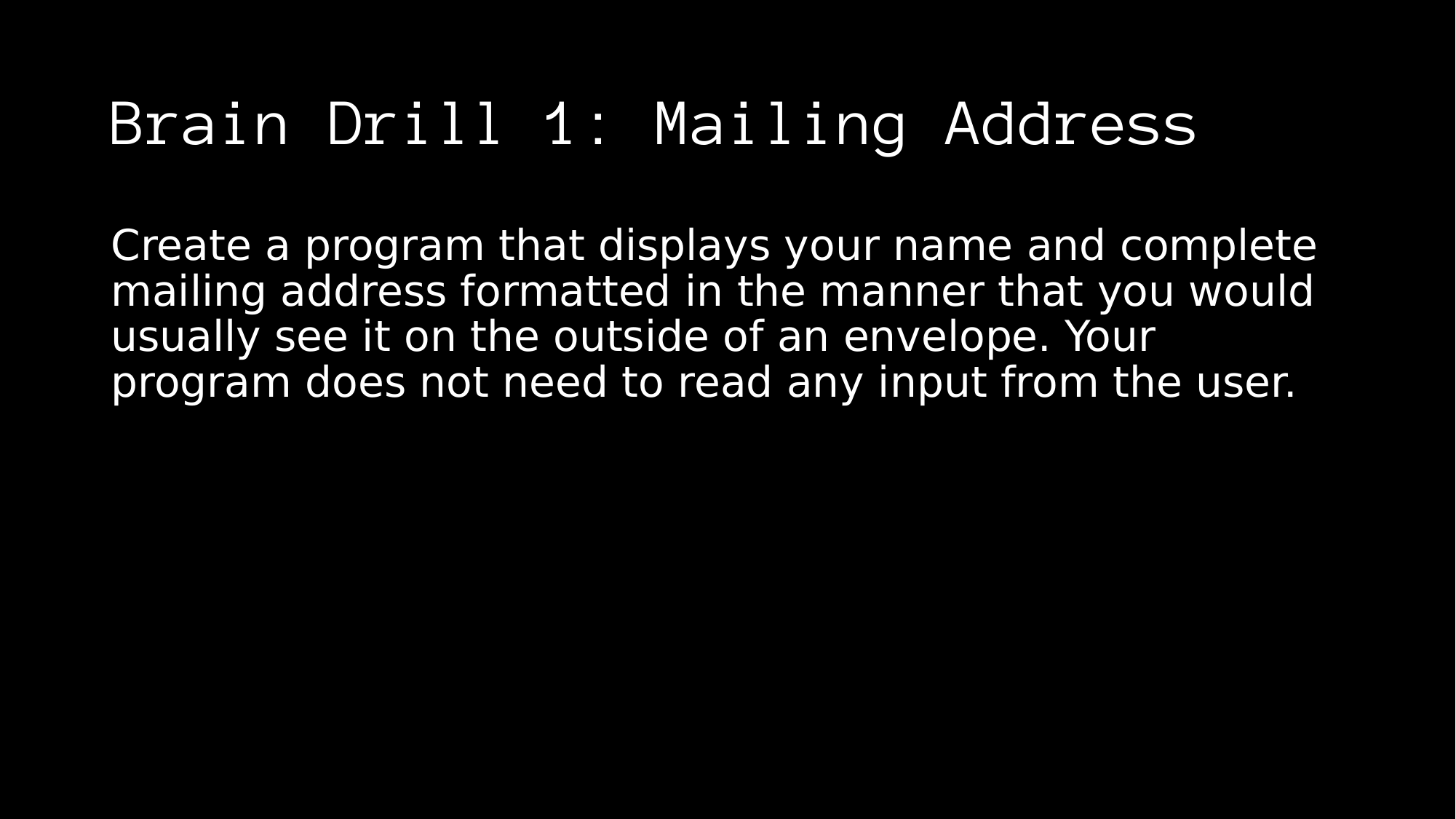

# Brain Drill 1: Mailing Address
Create a program that displays your name and complete mailing address formatted in the manner that you would usually see it on the outside of an envelope. Your program does not need to read any input from the user.